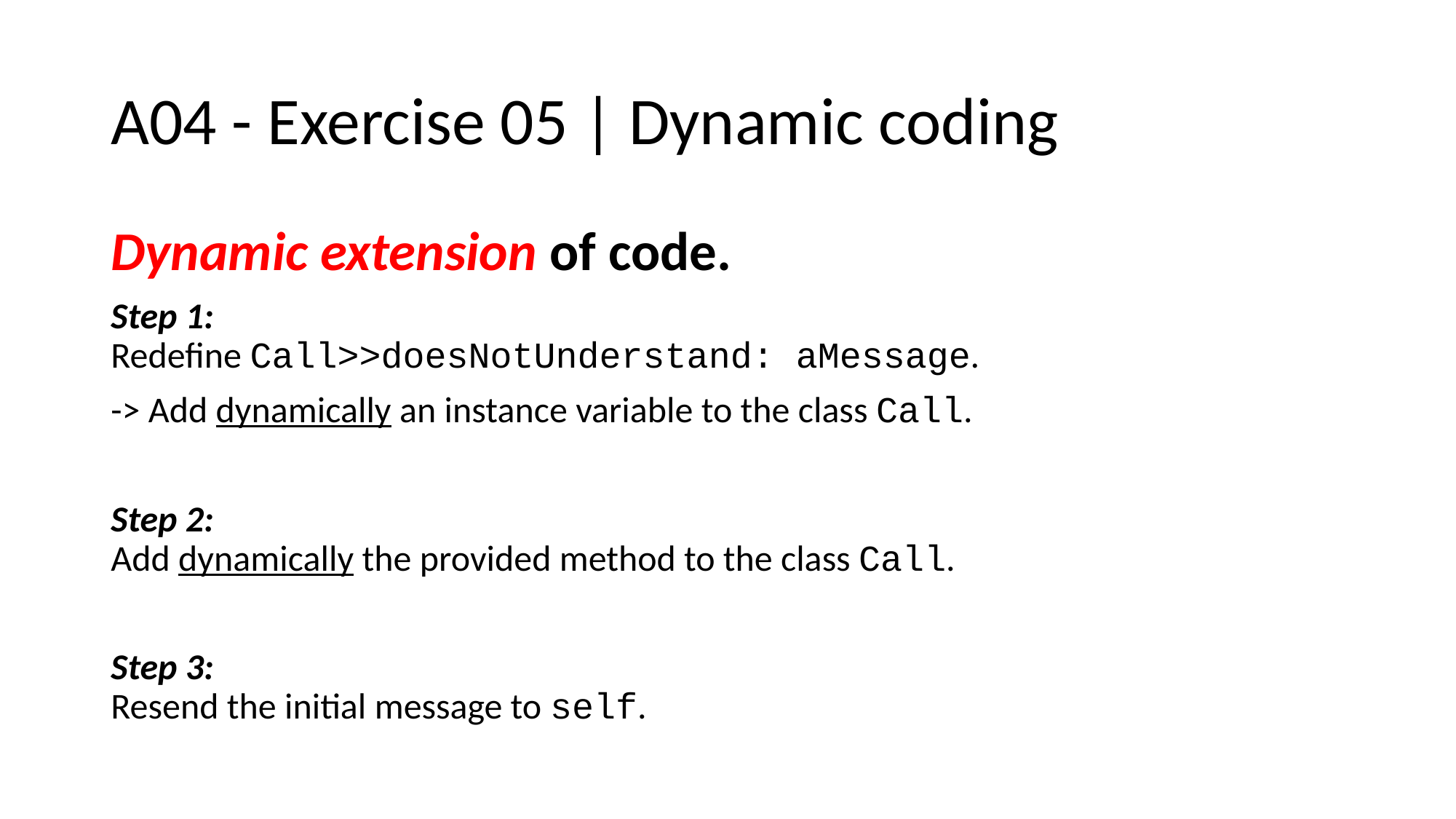

# A04 - Exercise 05 | Dynamic coding
Dynamic extension of code.
Step 1:
Redefine Call>>doesNotUnderstand: aMessage.
-> Add dynamically an instance variable to the class Call.

Step 2:
Add dynamically the provided method to the class Call.

Step 3:
Resend the initial message to self.